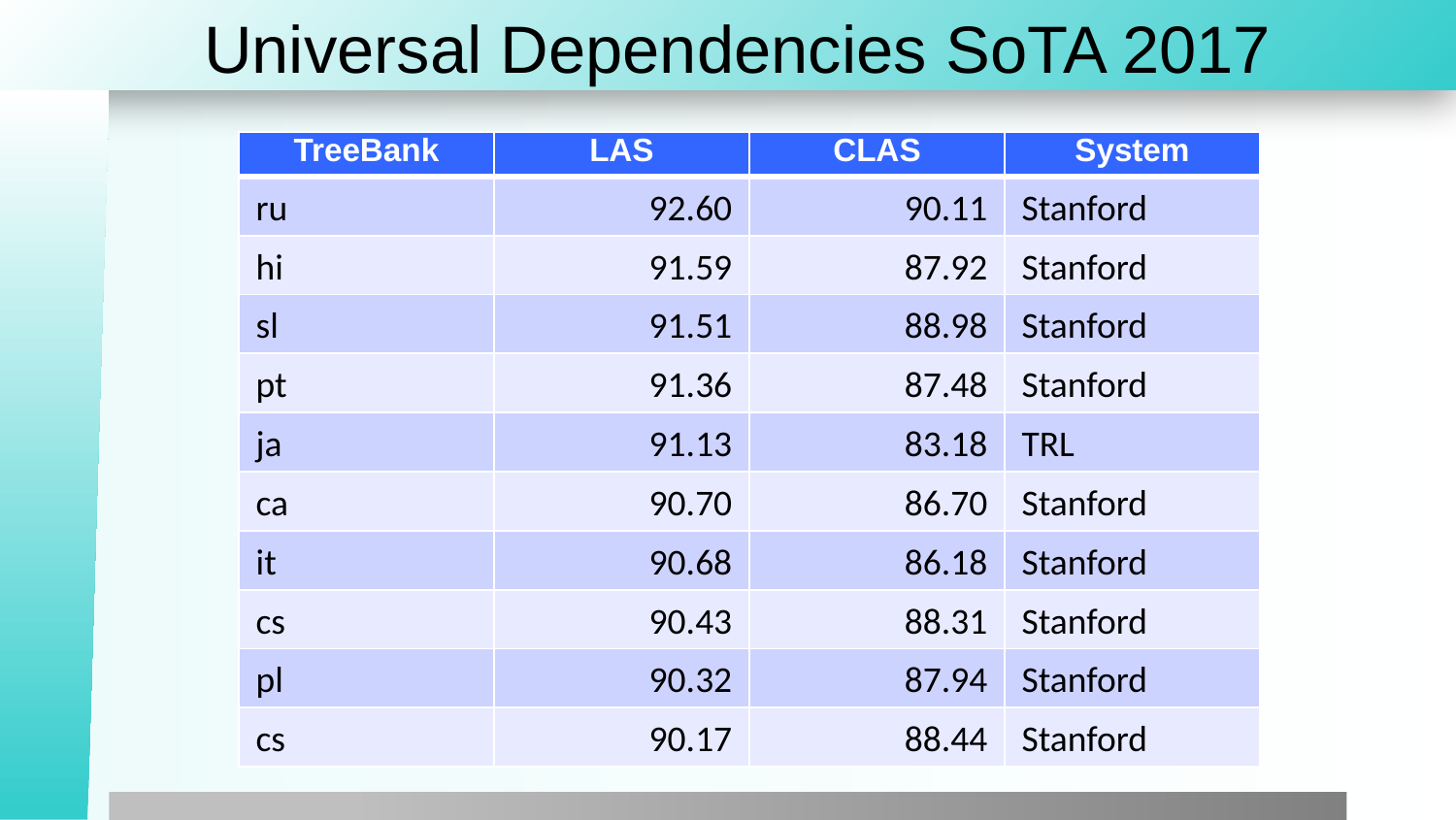

# Universal Dependencies SoTA 2017
| TreeBank | LAS | CLAS | System |
| --- | --- | --- | --- |
| ru | 92.60 | 90.11 | Stanford |
| hi | 91.59 | 87.92 | Stanford |
| sl | 91.51 | 88.98 | Stanford |
| pt | 91.36 | 87.48 | Stanford |
| ja | 91.13 | 83.18 | TRL |
| ca | 90.70 | 86.70 | Stanford |
| it | 90.68 | 86.18 | Stanford |
| cs | 90.43 | 88.31 | Stanford |
| pl | 90.32 | 87.94 | Stanford |
| cs | 90.17 | 88.44 | Stanford |